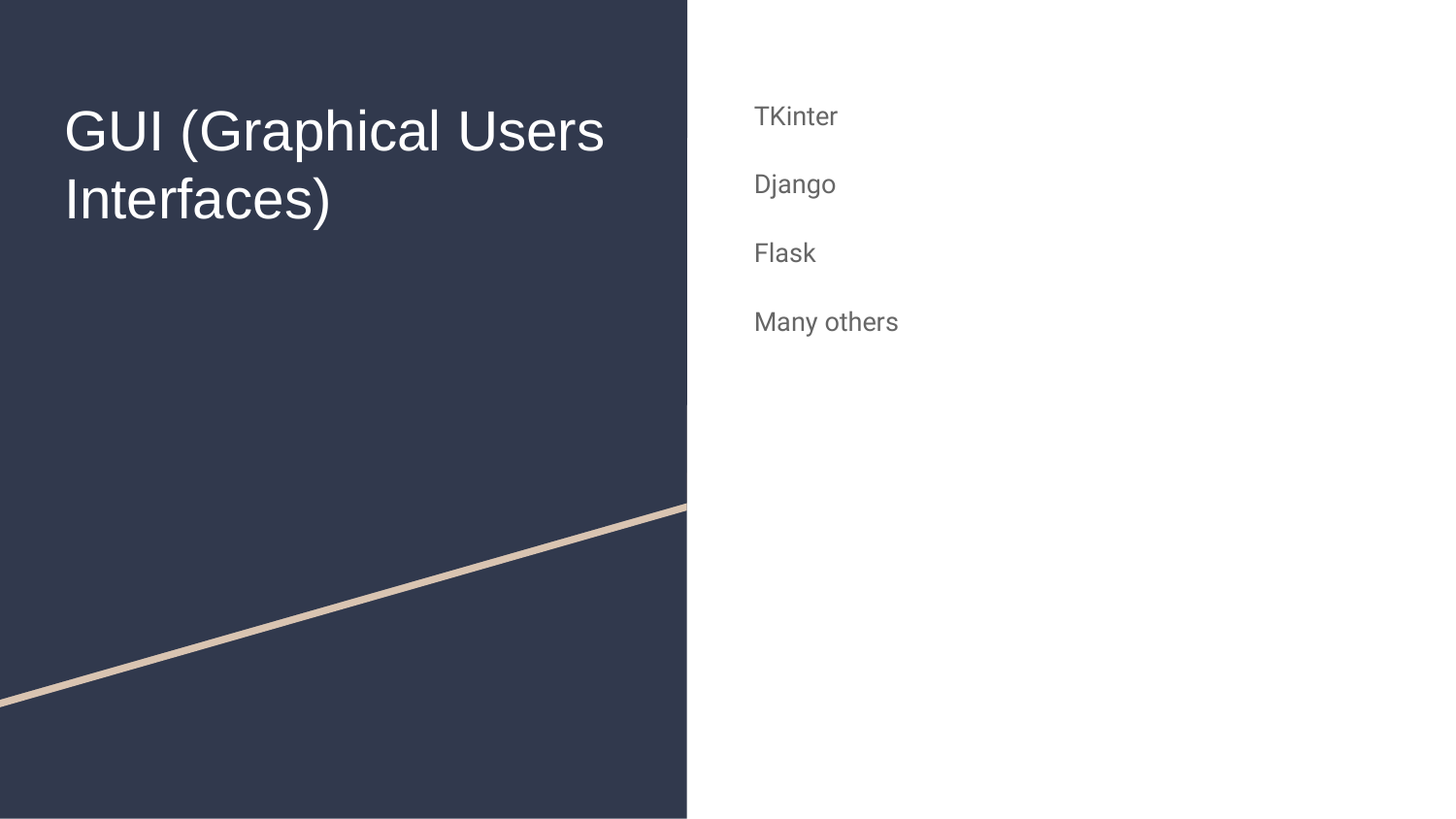

# GUI (Graphical Users Interfaces)
TKinter
Django
Flask
Many others